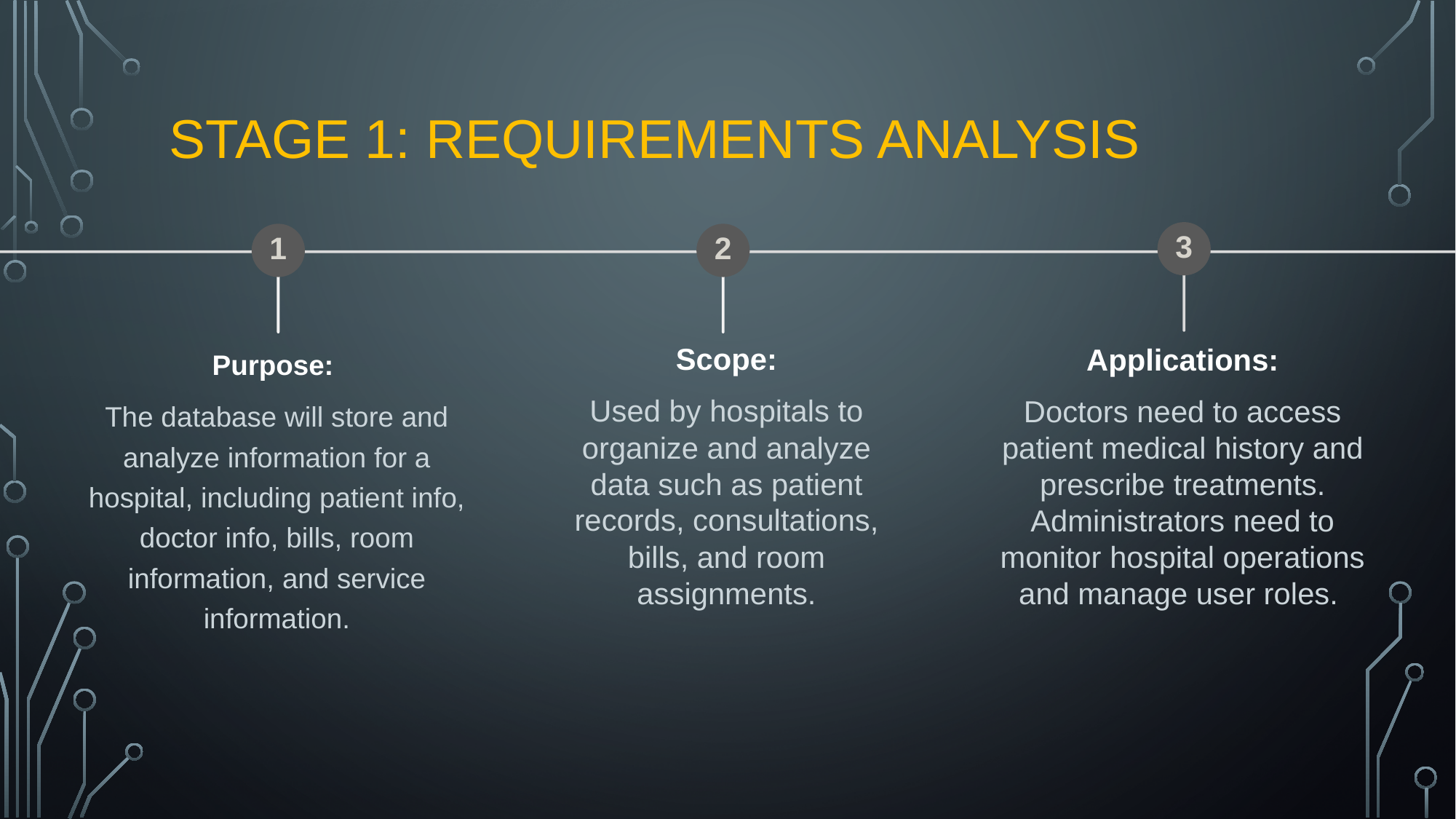

# Stage 1: Requirements Analysis

3
1
2

Purpose:
The database will store and analyze information for a hospital, including patient info, doctor info, bills, room information, and service information.
Scope:
Used by hospitals to organize and analyze data such as patient records, consultations, bills, and room assignments.
Applications:
Doctors need to access patient medical history and prescribe treatments. Administrators need to monitor hospital operations and manage user roles.